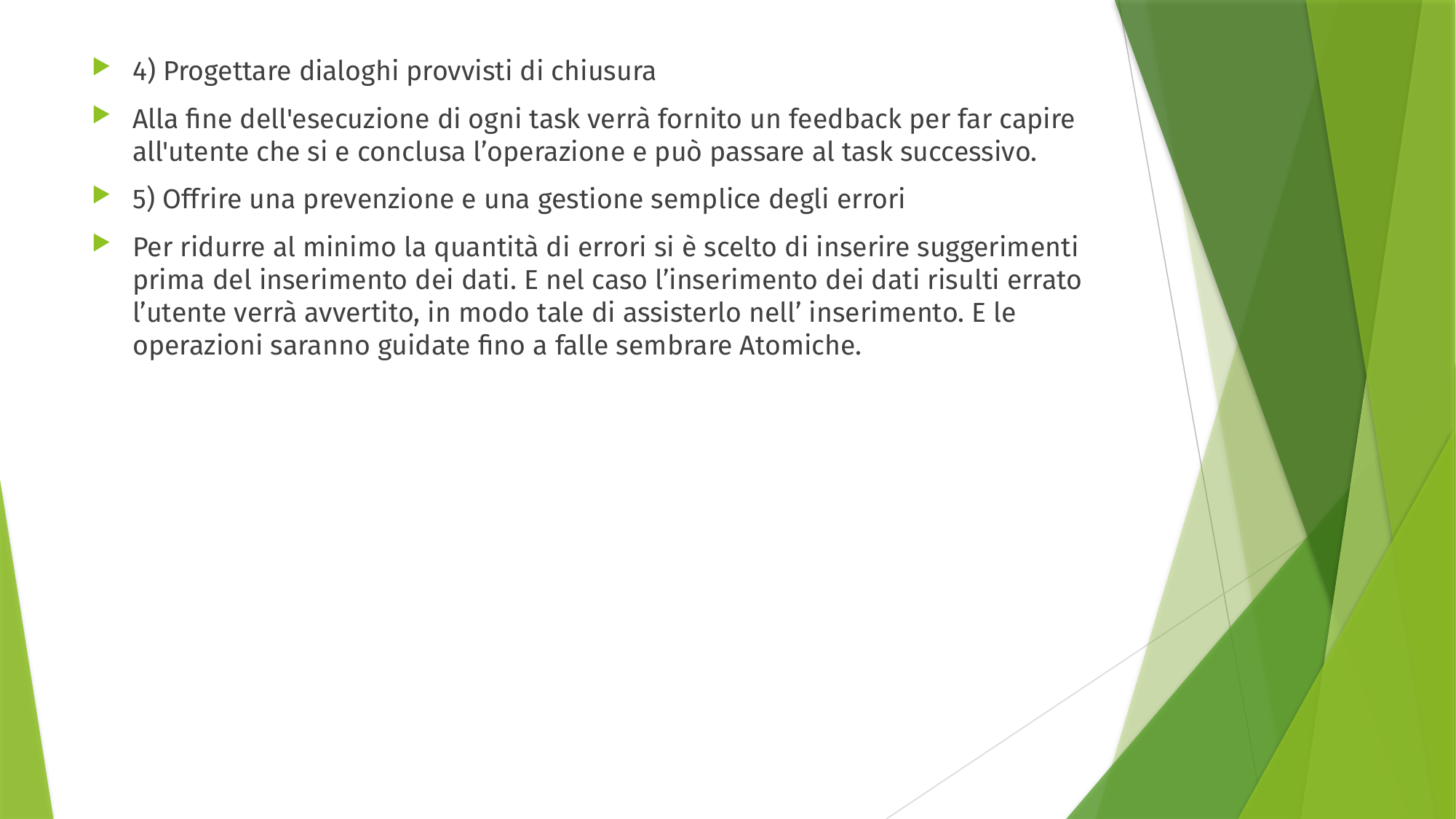

4) Progettare dialoghi provvisti di chiusura
Alla fine dell'esecuzione di ogni task verrà fornito un feedback per far capire all'utente che si e conclusa l’operazione e può passare al task successivo.
5) Offrire una prevenzione e una gestione semplice degli errori
Per ridurre al minimo la quantità di errori si è scelto di inserire suggerimenti prima del inserimento dei dati. E nel caso l’inserimento dei dati risulti errato l’utente verrà avvertito, in modo tale di assisterlo nell’ inserimento. E le operazioni saranno guidate fino a falle sembrare Atomiche.